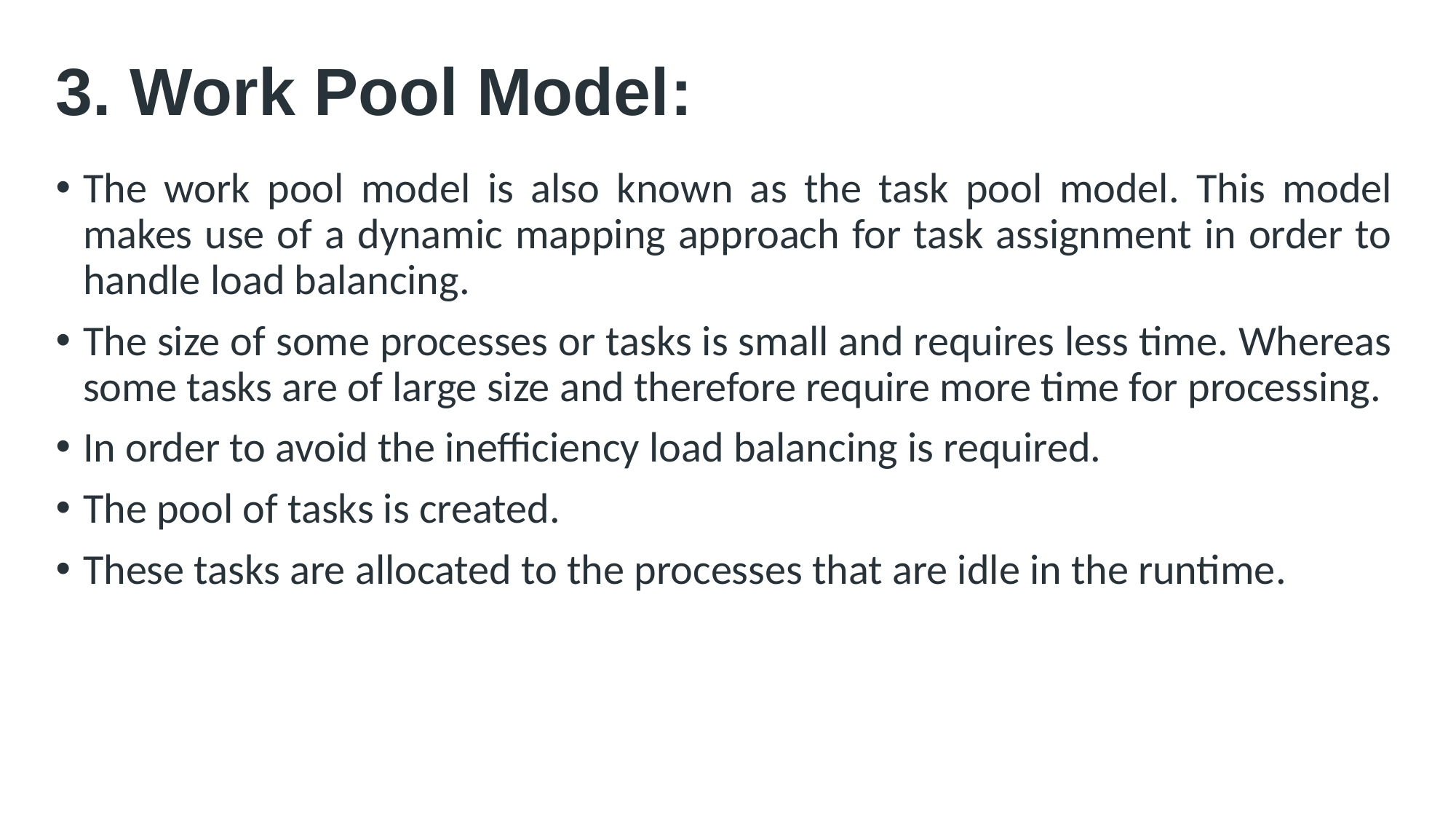

# 3. Work Pool Model​:
The work pool model is also known as the task pool model. This model makes use of a dynamic mapping approach for task assignment in order to handle load balancing.
The size of some processes or tasks is small and requires less time. Whereas some tasks are of large size and therefore require more time for processing.
In order to avoid the inefficiency load balancing is required.
The pool of tasks is created.
These tasks are allocated to the processes that are idle in the runtime.